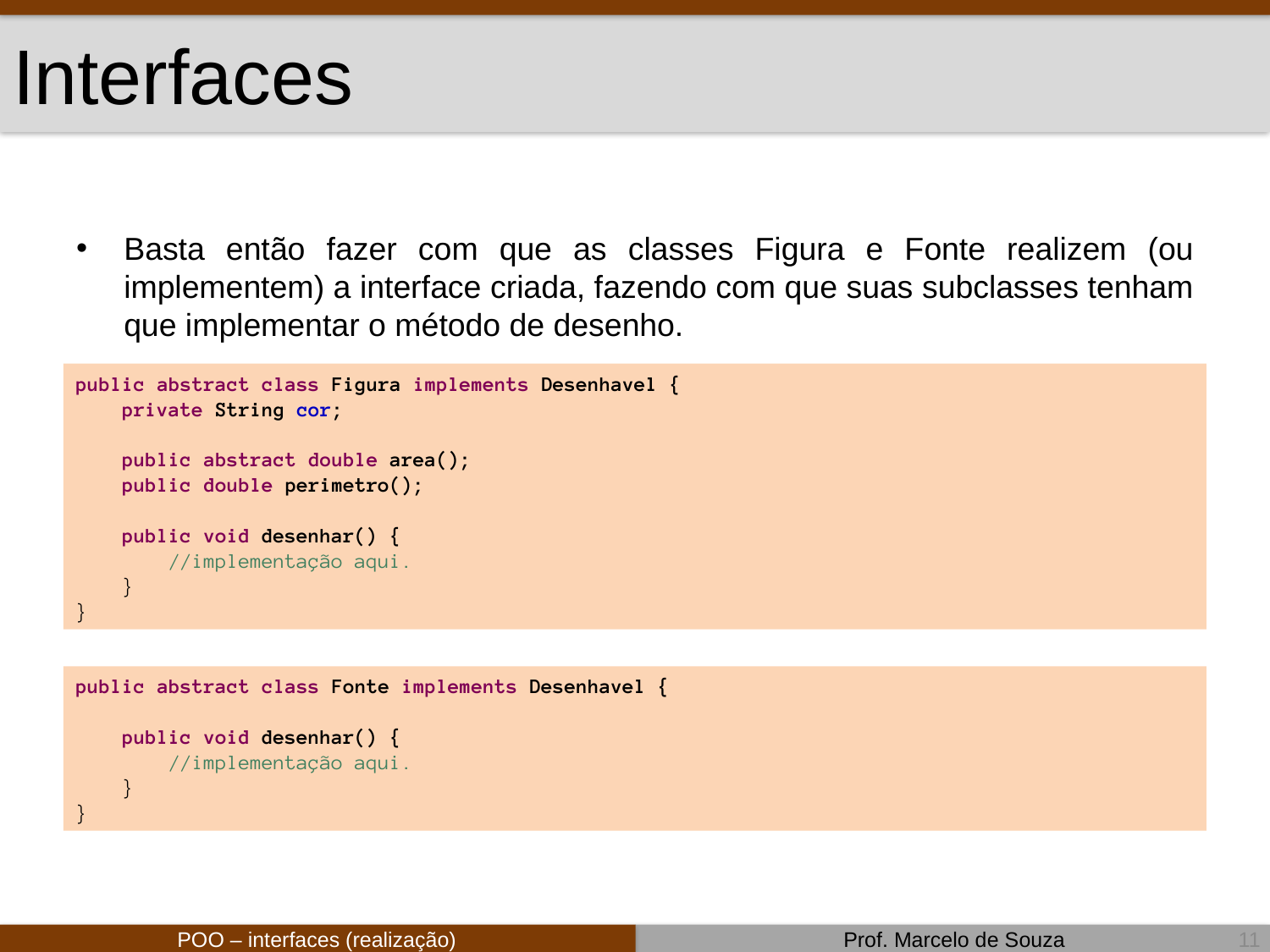

# Interfaces
Basta então fazer com que as classes Figura e Fonte realizem (ou implementem) a interface criada, fazendo com que suas subclasses tenham que implementar o método de desenho.
public abstract class Figura implements Desenhavel {
    private String cor;

    public abstract double area();
    public double perimetro();

    public void desenhar() {
        //implementação aqui.
    }
}
public abstract class Fonte implements Desenhavel {

    public void desenhar() {
        //implementação aqui.
    }
}
11